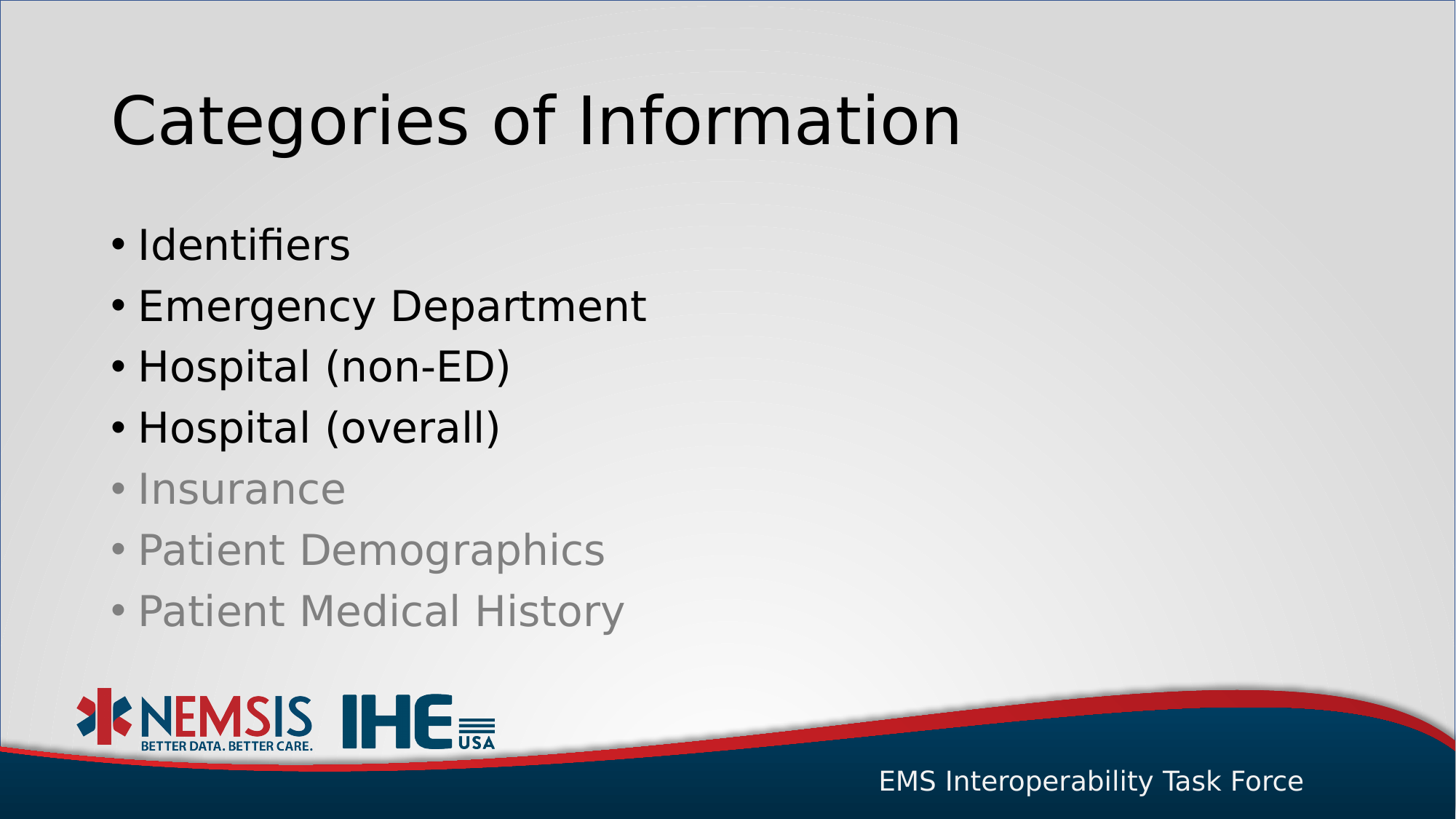

# Categories of Information
Identifiers
Emergency Department
Hospital (non-ED)
Hospital (overall)
Insurance
Patient Demographics
Patient Medical History